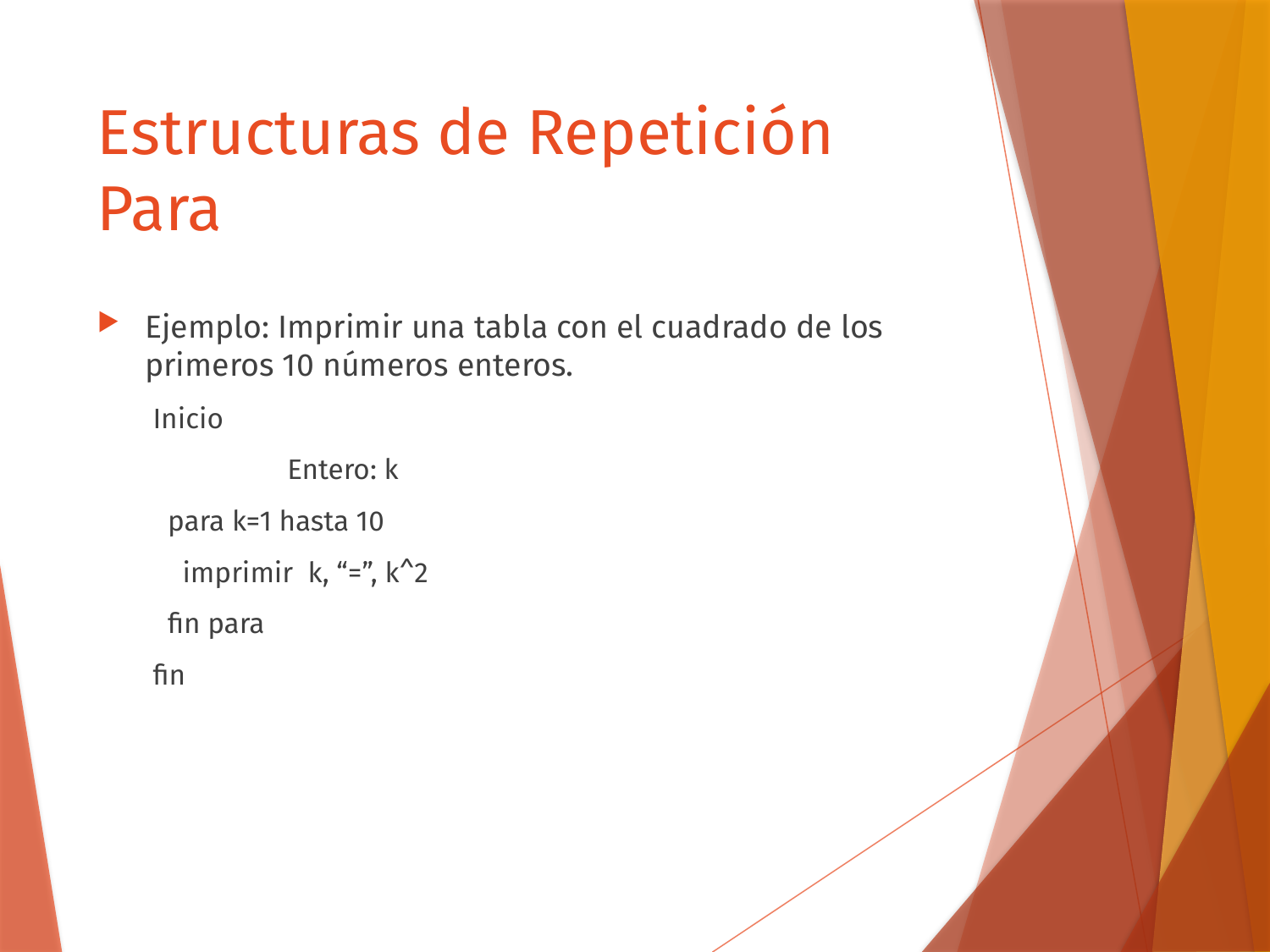

# Estructuras de Repetición Para
Ejemplo: Imprimir una tabla con el cuadrado de los primeros 10 números enteros.
Inicio
	 Entero: k
  para k=1 hasta 10
    imprimir  k, “=”, k^2
  fin para
fin